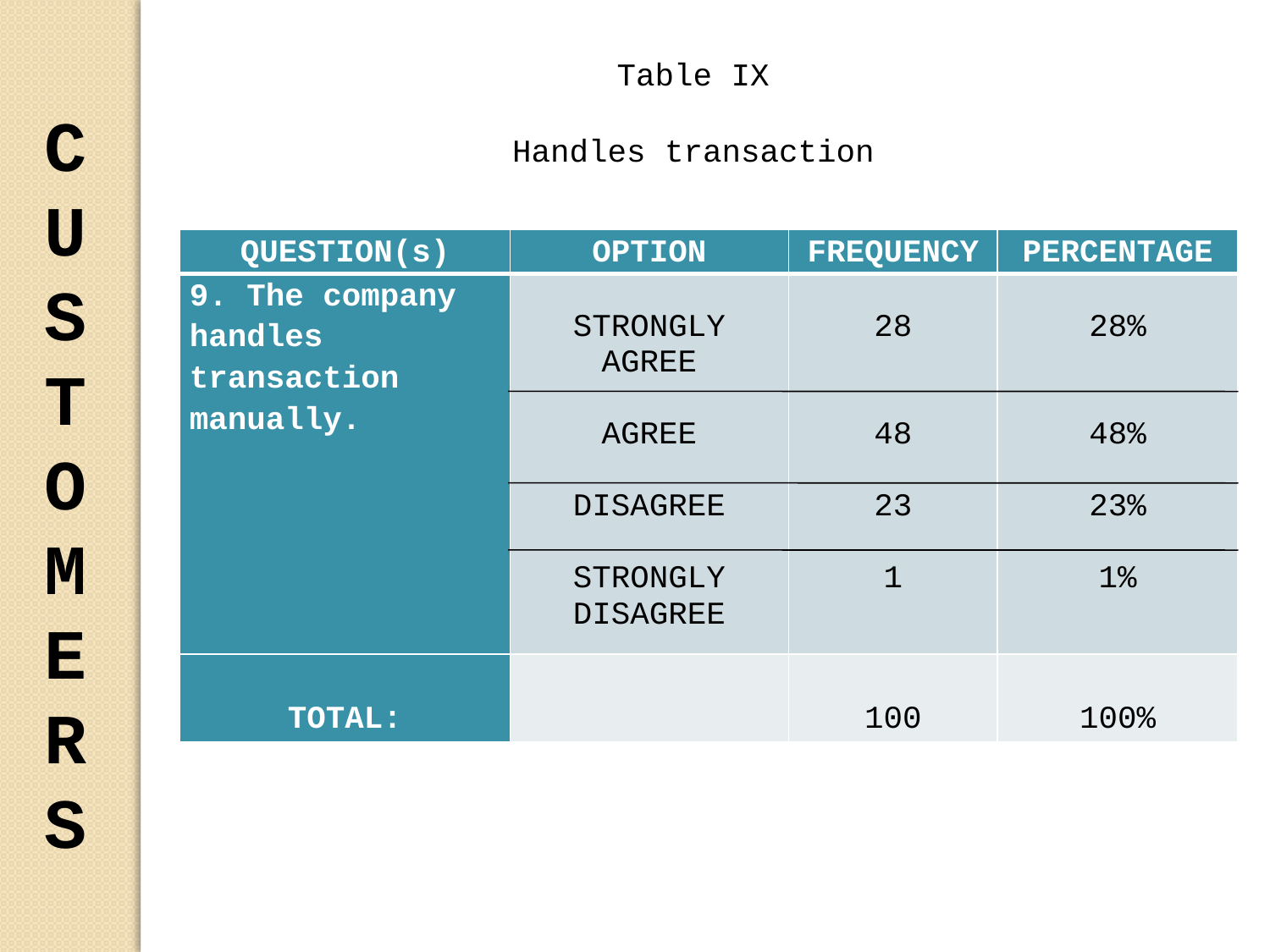

Table IX

Handles transaction
C
U
S
T
O
M
E
R
S
| QUESTION(s) | OPTION | FREQUENCY | PERCENTAGE |
| --- | --- | --- | --- |
| 9. The company handles transaction manually. | STRONGLY AGREE   AGREE   DISAGREE   STRONGLY DISAGREE | 28   48   23   1 | 28%   48%   23%   1% |
| TOTAL: |  | 100 | 100% |